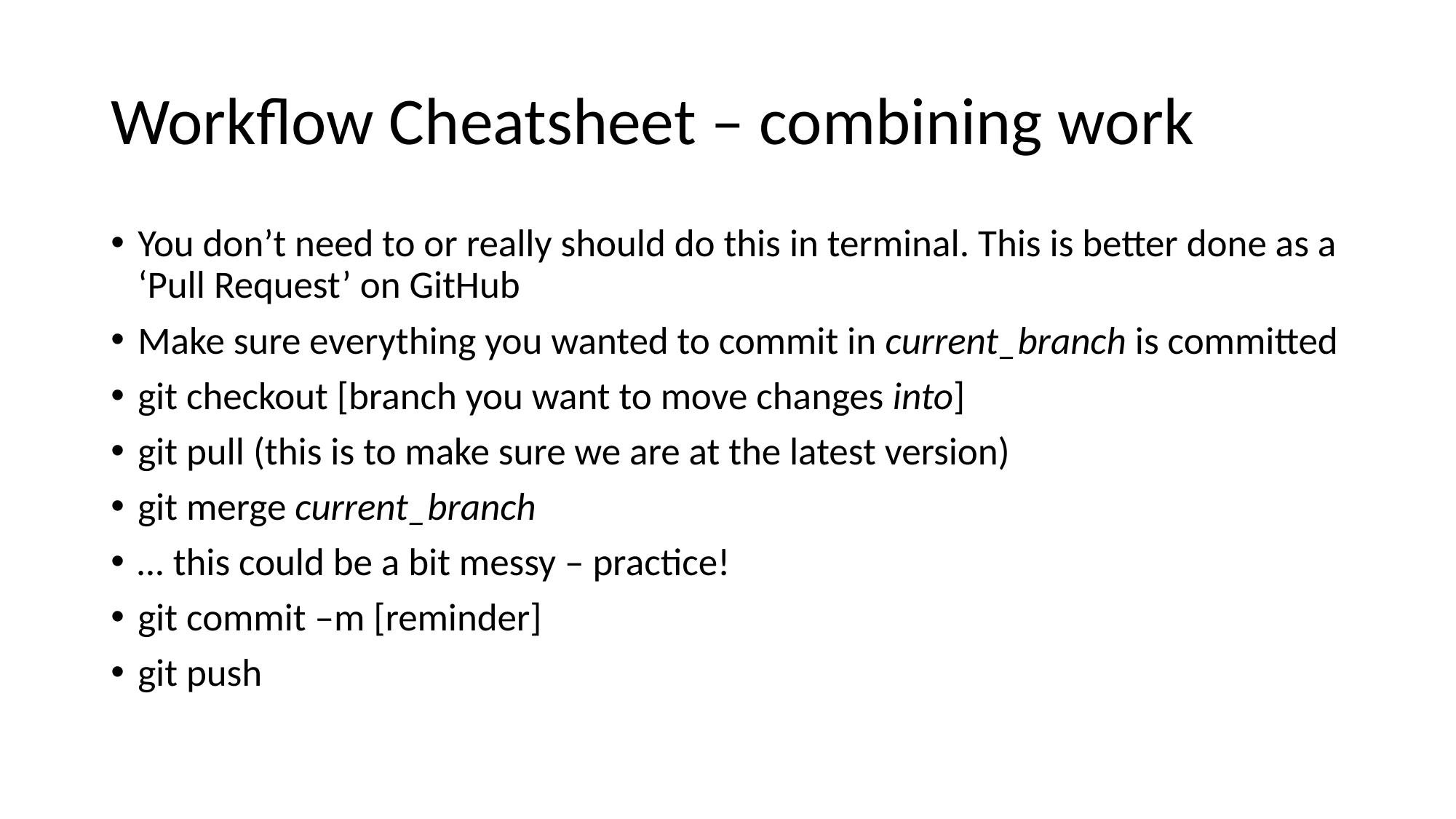

# Workflow Cheatsheet – combining work
You don’t need to or really should do this in terminal. This is better done as a ‘Pull Request’ on GitHub
Make sure everything you wanted to commit in current_branch is committed
git checkout [branch you want to move changes into]
git pull (this is to make sure we are at the latest version)
git merge current_branch
… this could be a bit messy – practice!
git commit –m [reminder]
git push